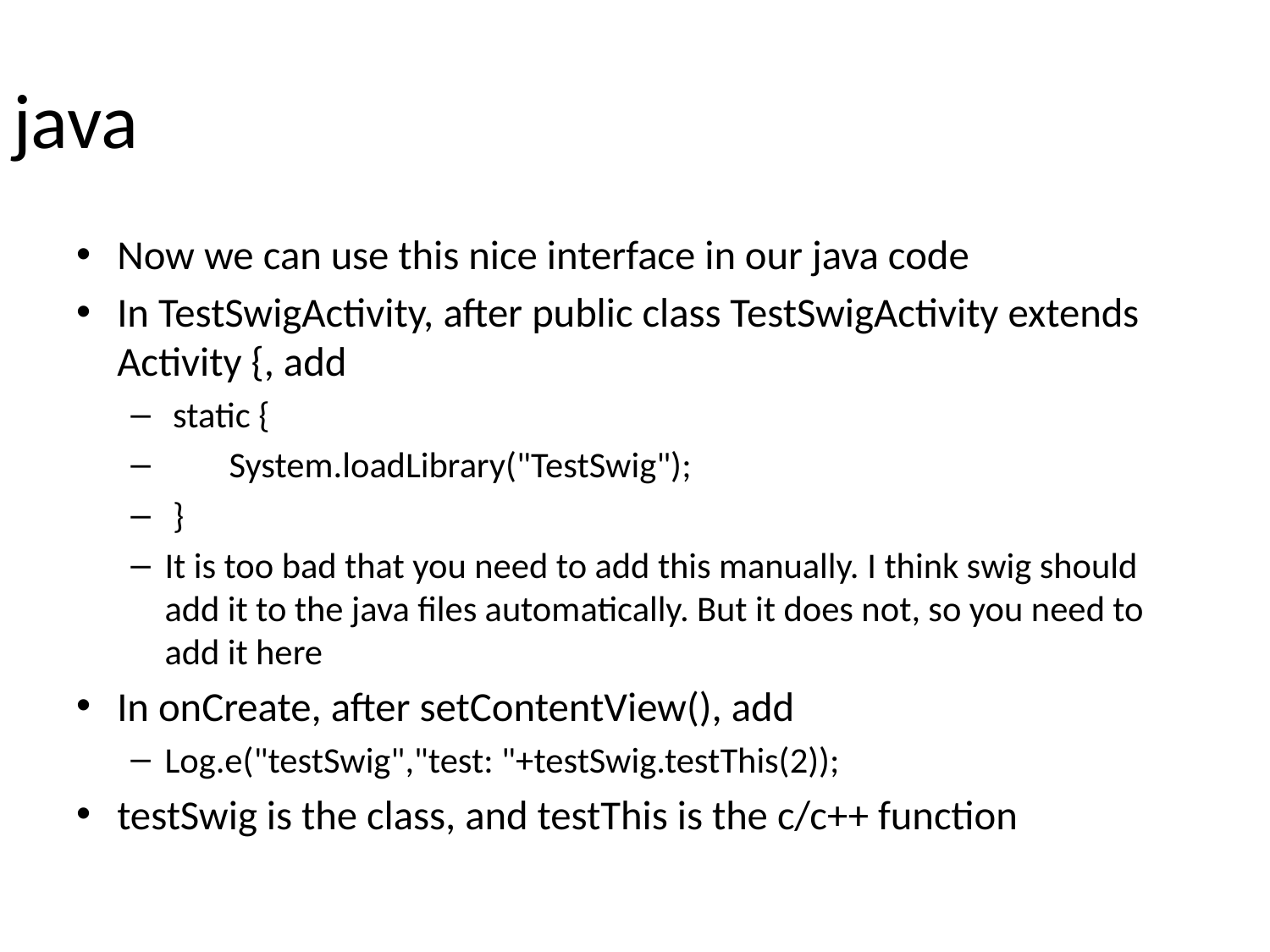

# java
Now we can use this nice interface in our java code
In TestSwigActivity, after public class TestSwigActivity extends Activity {, add
 static {
        System.loadLibrary("TestSwig");
 }
It is too bad that you need to add this manually. I think swig should add it to the java files automatically. But it does not, so you need to add it here
In onCreate, after setContentView(), add
Log.e("testSwig","test: "+testSwig.testThis(2));
testSwig is the class, and testThis is the c/c++ function